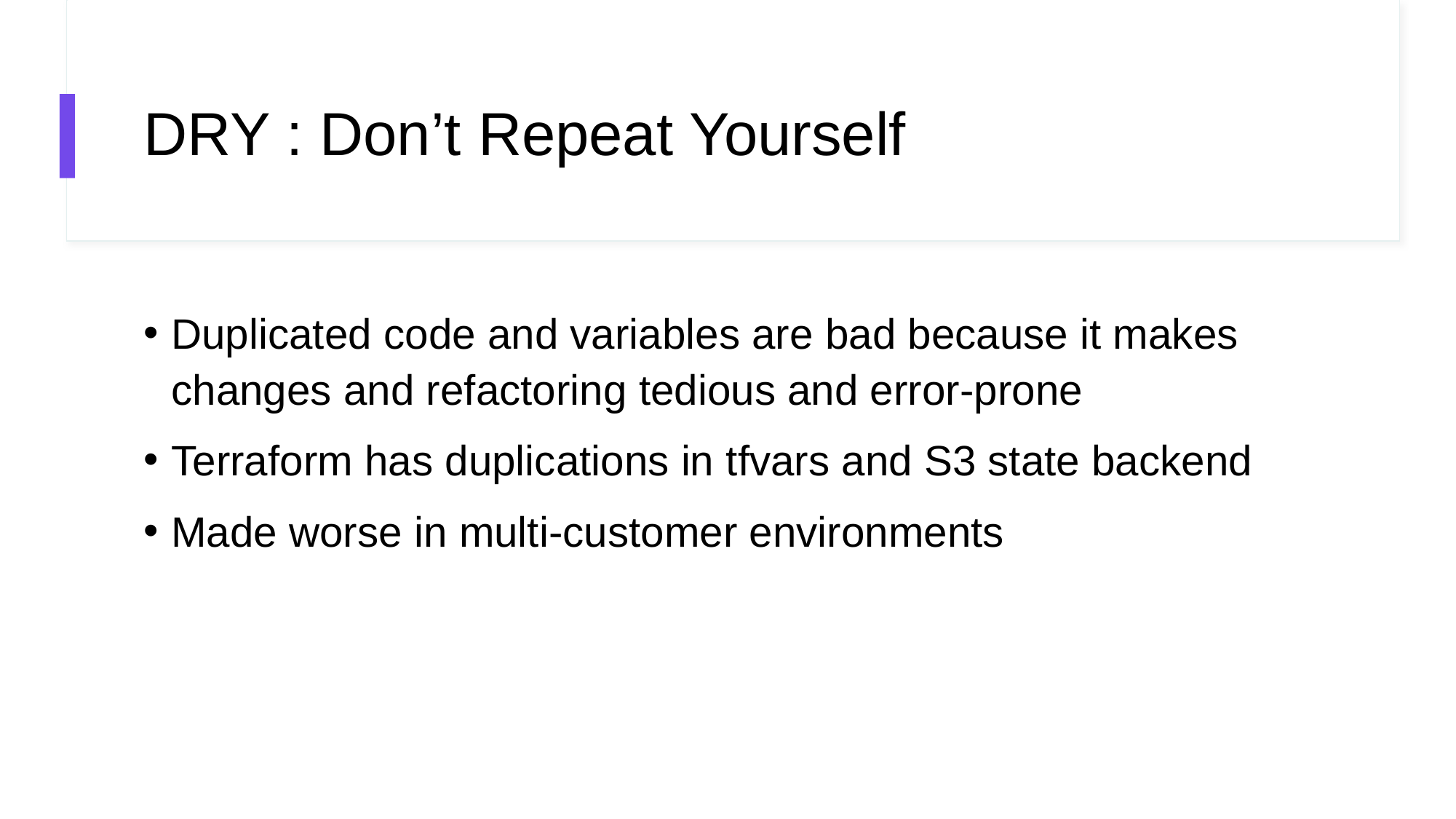

# DRY : Don’t Repeat Yourself
Duplicated code and variables are bad because it makes changes and refactoring tedious and error-prone
Terraform has duplications in tfvars and S3 state backend
Made worse in multi-customer environments